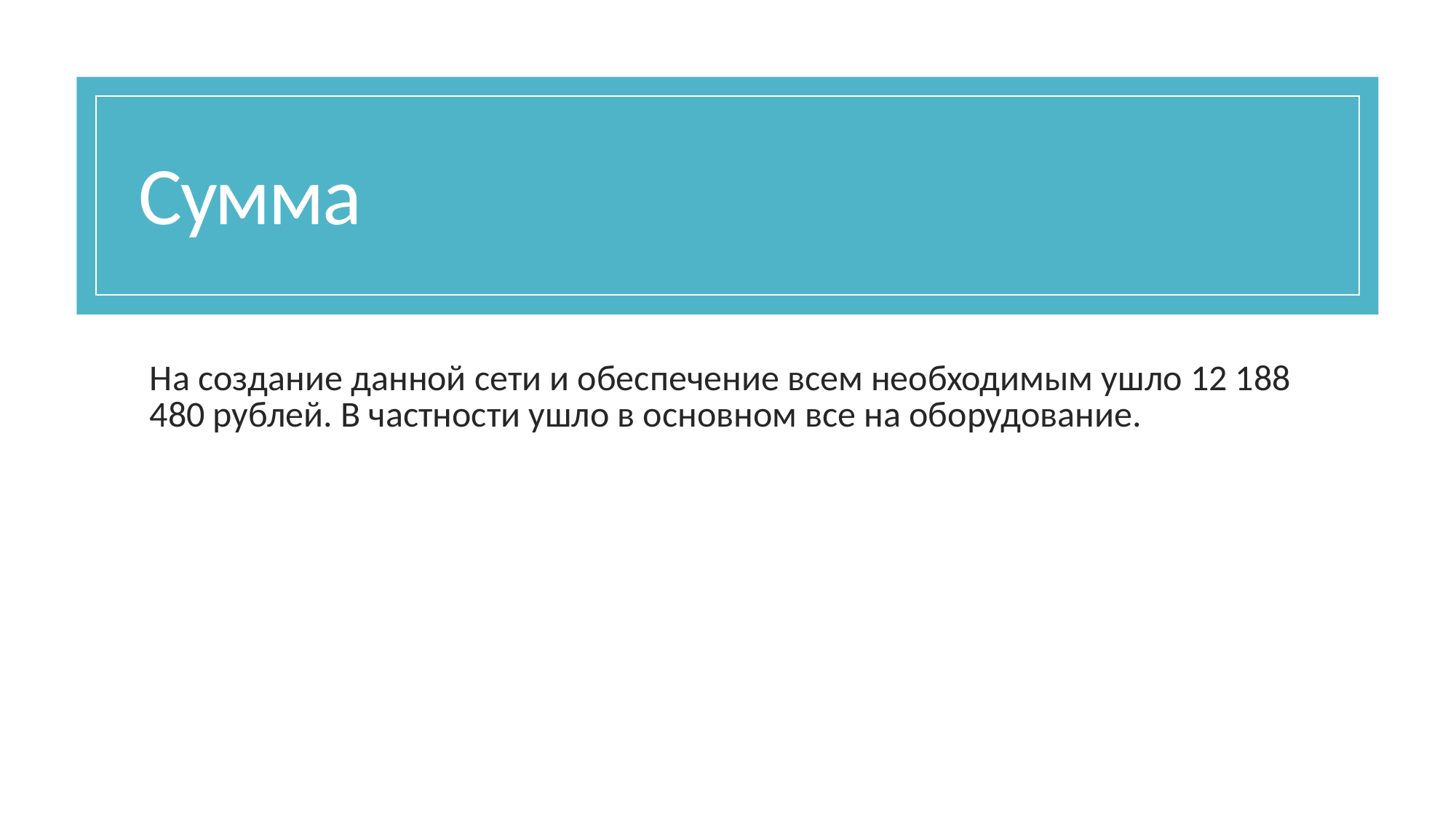

# Сумма
На создание данной сети и обеспечение всем необходимым ушло 12 188 480 рублей. В частности ушло в основном все на оборудование.